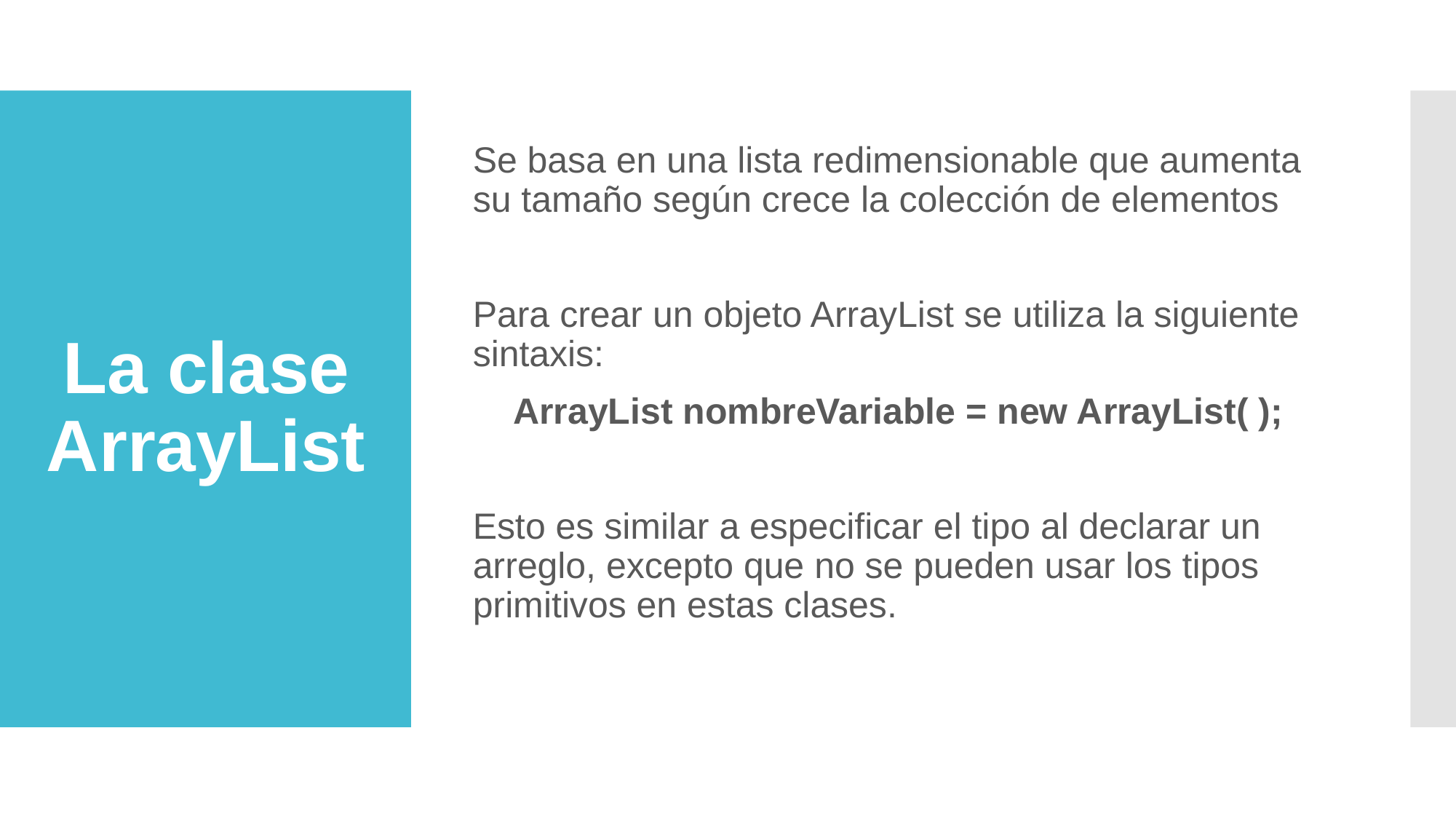

Se basa en una lista redimensionable que aumenta su tamaño según crece la colección de elementos

Para crear un objeto ArrayList se utiliza la siguiente sintaxis:
ArrayList nombreVariable = new ArrayList( );

Esto es similar a especificar el tipo al declarar un arreglo, excepto que no se pueden usar los tipos primitivos en estas clases.

# La clase ArrayList